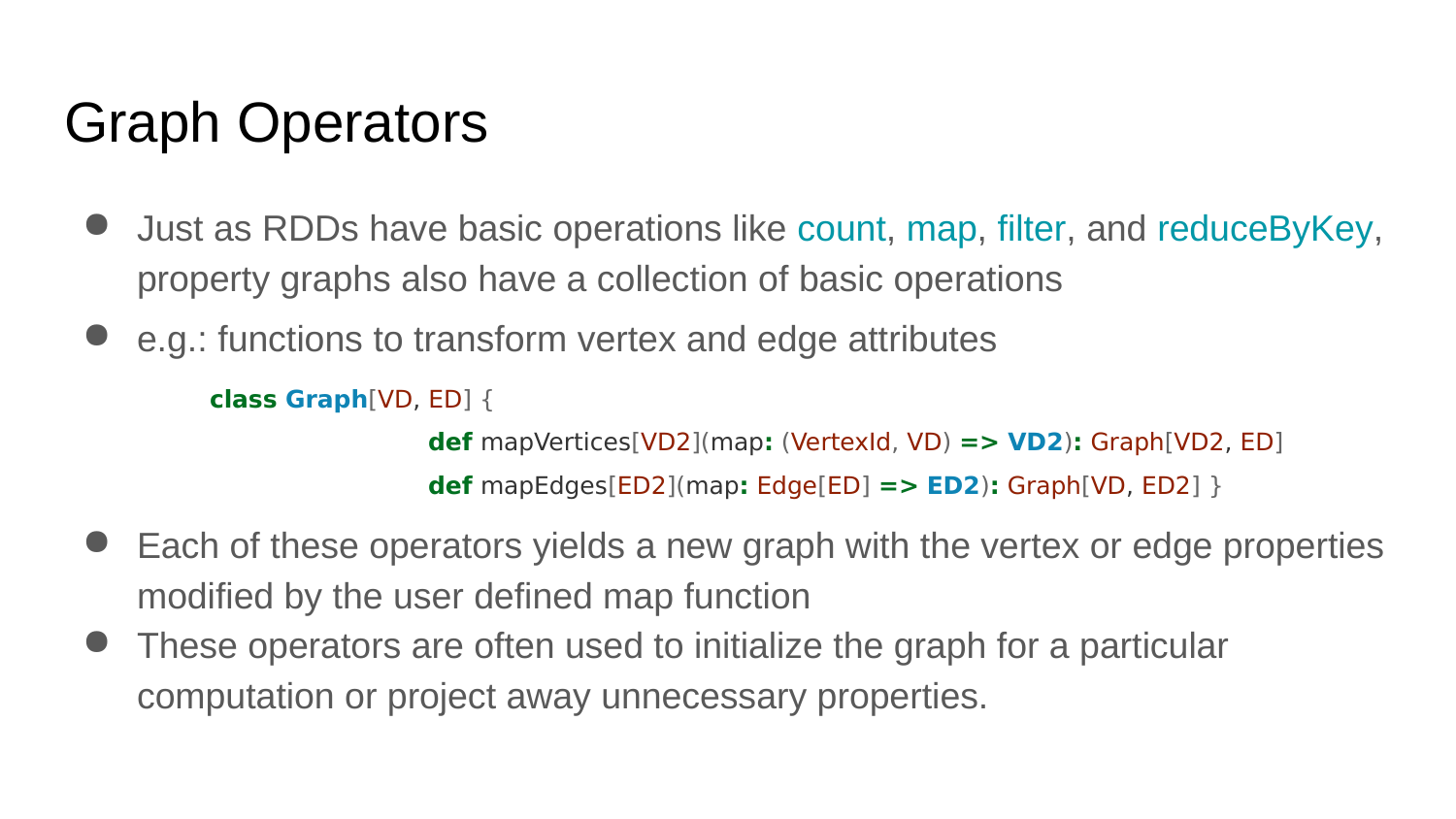

# Graph Operators
Just as RDDs have basic operations like count, map, filter, and reduceByKey, property graphs also have a collection of basic operations
e.g.: functions to transform vertex and edge attributes
class Graph[VD, ED] {
  		def mapVertices[VD2](map: (VertexId, VD) => VD2): Graph[VD2, ED]
  		def mapEdges[ED2](map: Edge[ED] => ED2): Graph[VD, ED2] }
Each of these operators yields a new graph with the vertex or edge properties modified by the user defined map function
These operators are often used to initialize the graph for a particular computation or project away unnecessary properties.